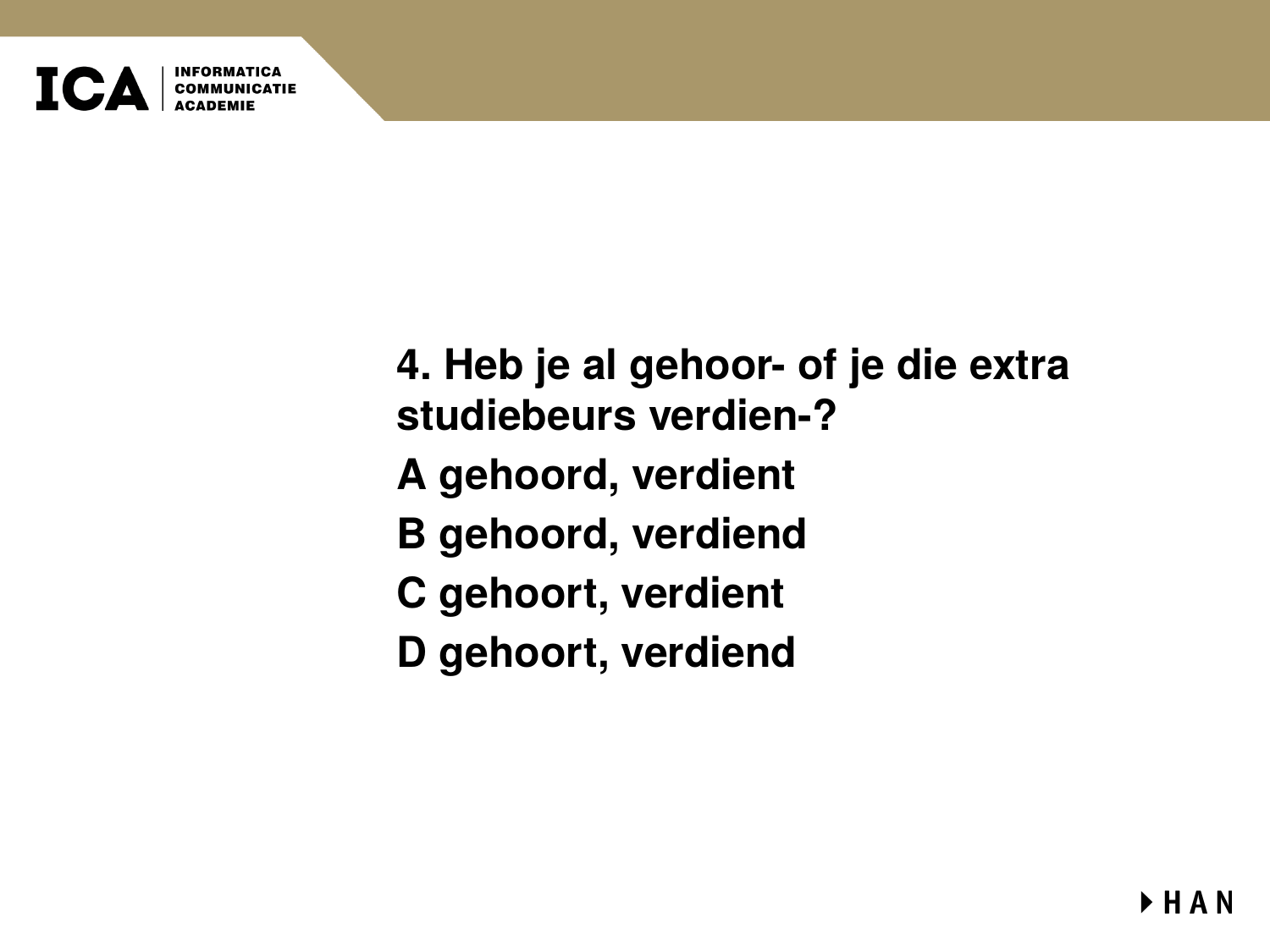

#

4. Heb je al gehoor- of je die extra studiebeurs verdien-?
A gehoord, verdient
B gehoord, verdiend
C gehoort, verdient
D gehoort, verdiend